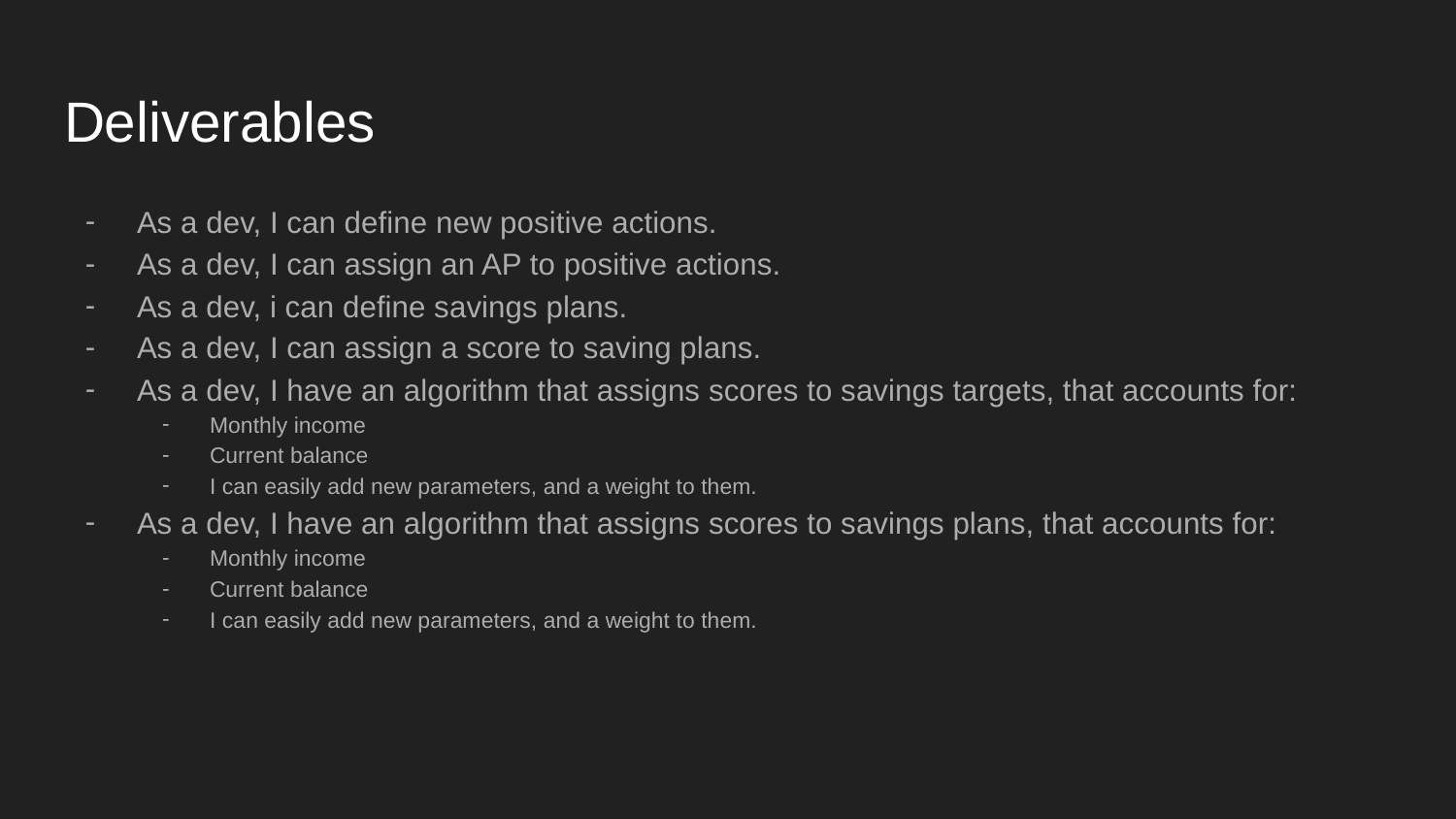

# Deliverables
As a dev, I can define new positive actions.
As a dev, I can assign an AP to positive actions.
As a dev, i can define savings plans.
As a dev, I can assign a score to saving plans.
As a dev, I have an algorithm that assigns scores to savings targets, that accounts for:
Monthly income
Current balance
I can easily add new parameters, and a weight to them.
As a dev, I have an algorithm that assigns scores to savings plans, that accounts for:
Monthly income
Current balance
I can easily add new parameters, and a weight to them.